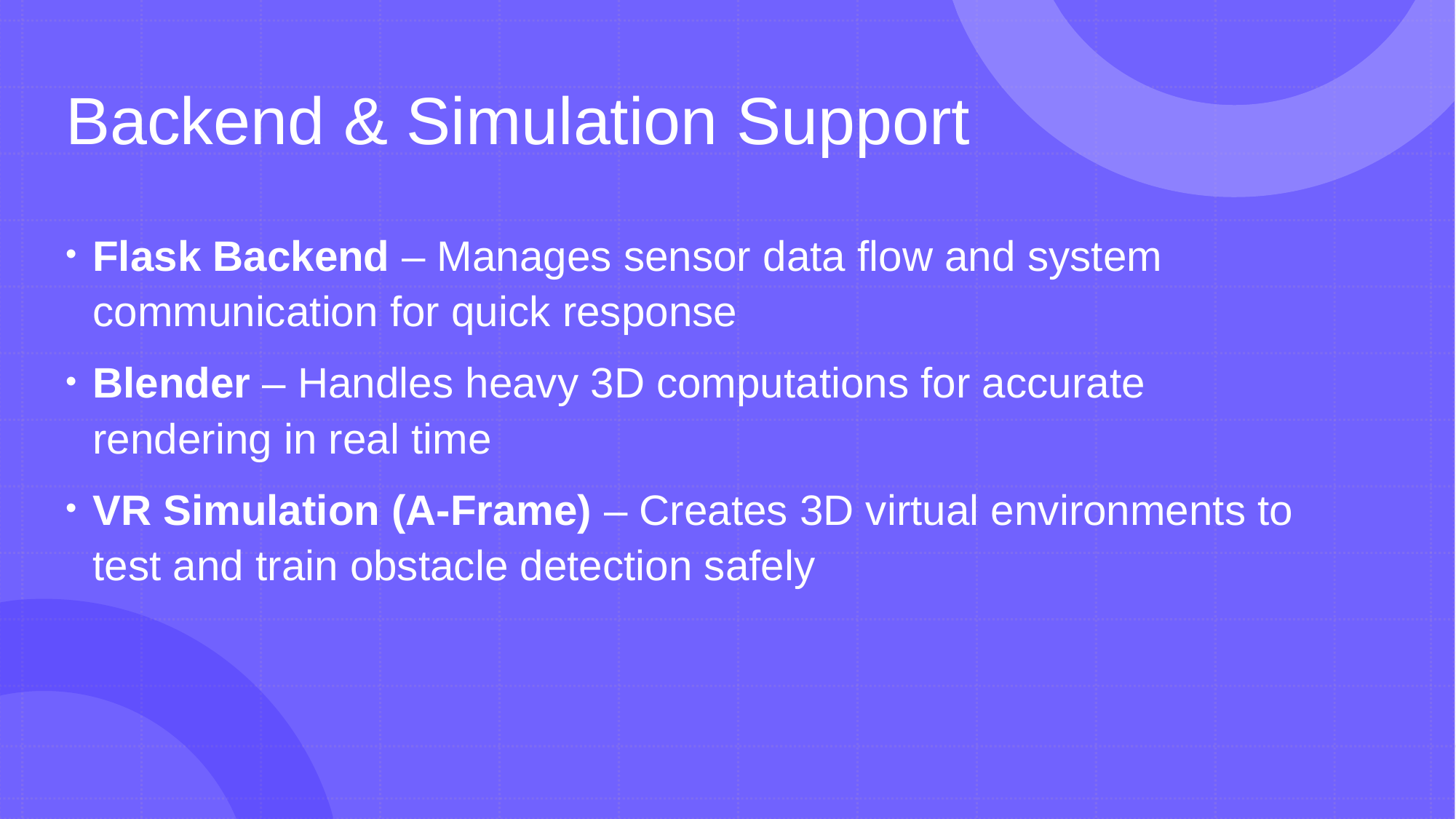

# Backend & Simulation Support
Flask Backend – Manages sensor data flow and system communication for quick response
Blender – Handles heavy 3D computations for accurate rendering in real time
VR Simulation (A-Frame) – Creates 3D virtual environments to test and train obstacle detection safely